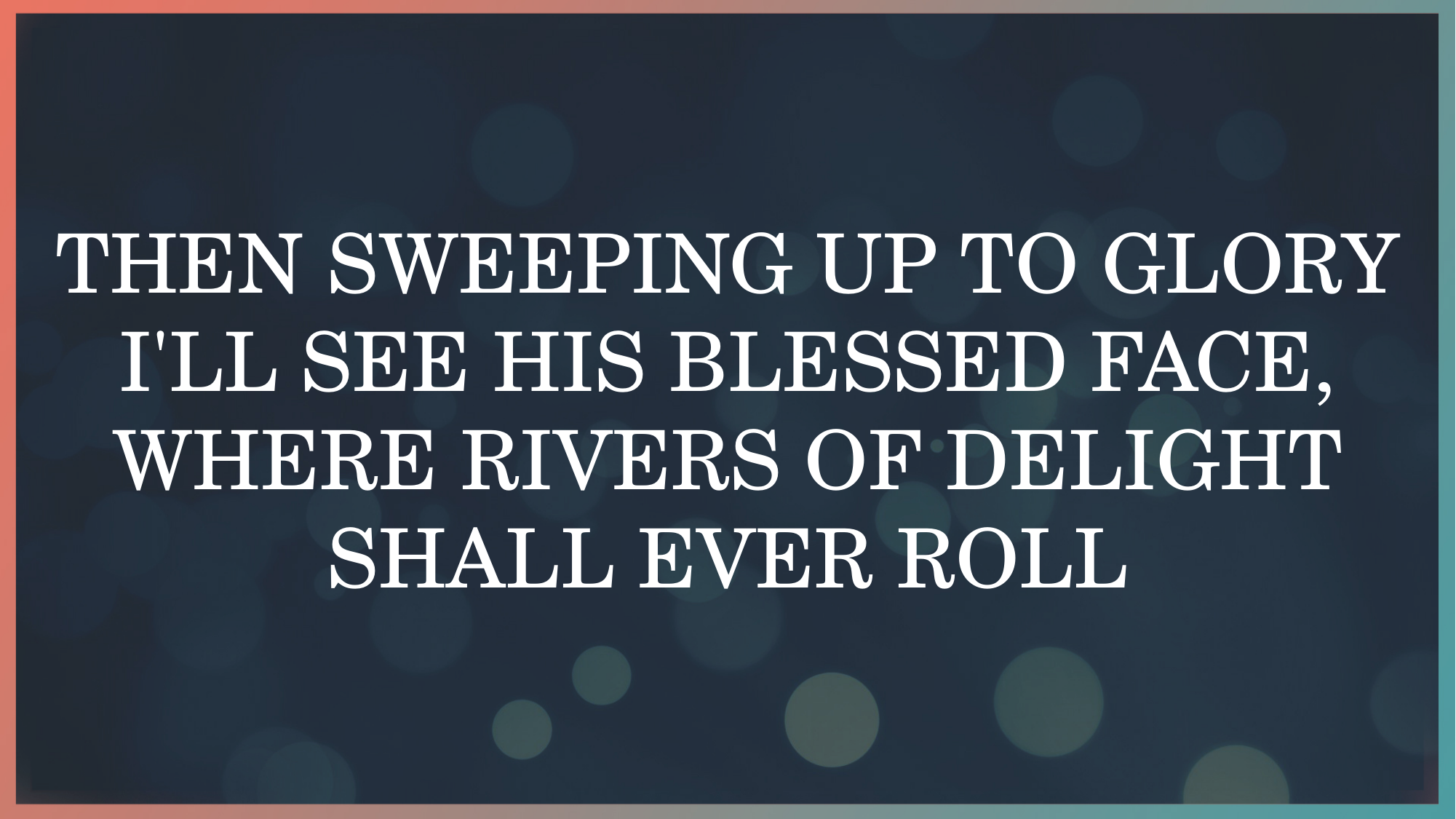

THEN SWEEPING UP TO GLORY I'LL SEE HIS BLESSED FACE,
WHERE RIVERS OF DELIGHT SHALL EVER ROLL